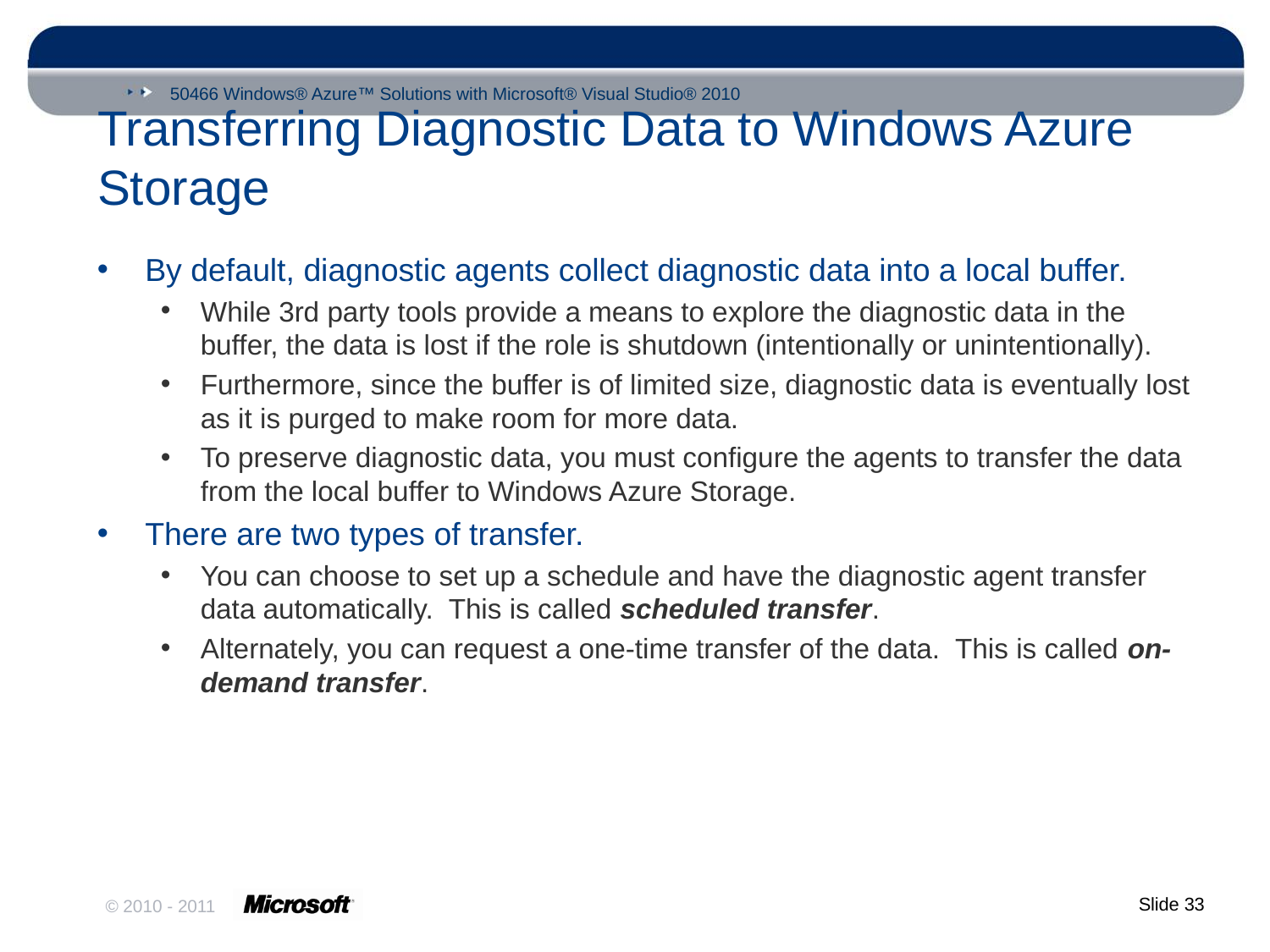

# Transferring Diagnostic Data to Windows Azure Storage
By default, diagnostic agents collect diagnostic data into a local buffer.
While 3rd party tools provide a means to explore the diagnostic data in the buffer, the data is lost if the role is shutdown (intentionally or unintentionally).
Furthermore, since the buffer is of limited size, diagnostic data is eventually lost as it is purged to make room for more data.
To preserve diagnostic data, you must configure the agents to transfer the data from the local buffer to Windows Azure Storage.
There are two types of transfer.
You can choose to set up a schedule and have the diagnostic agent transfer data automatically.  This is called scheduled transfer.
Alternately, you can request a one-time transfer of the data.  This is called on-demand transfer.